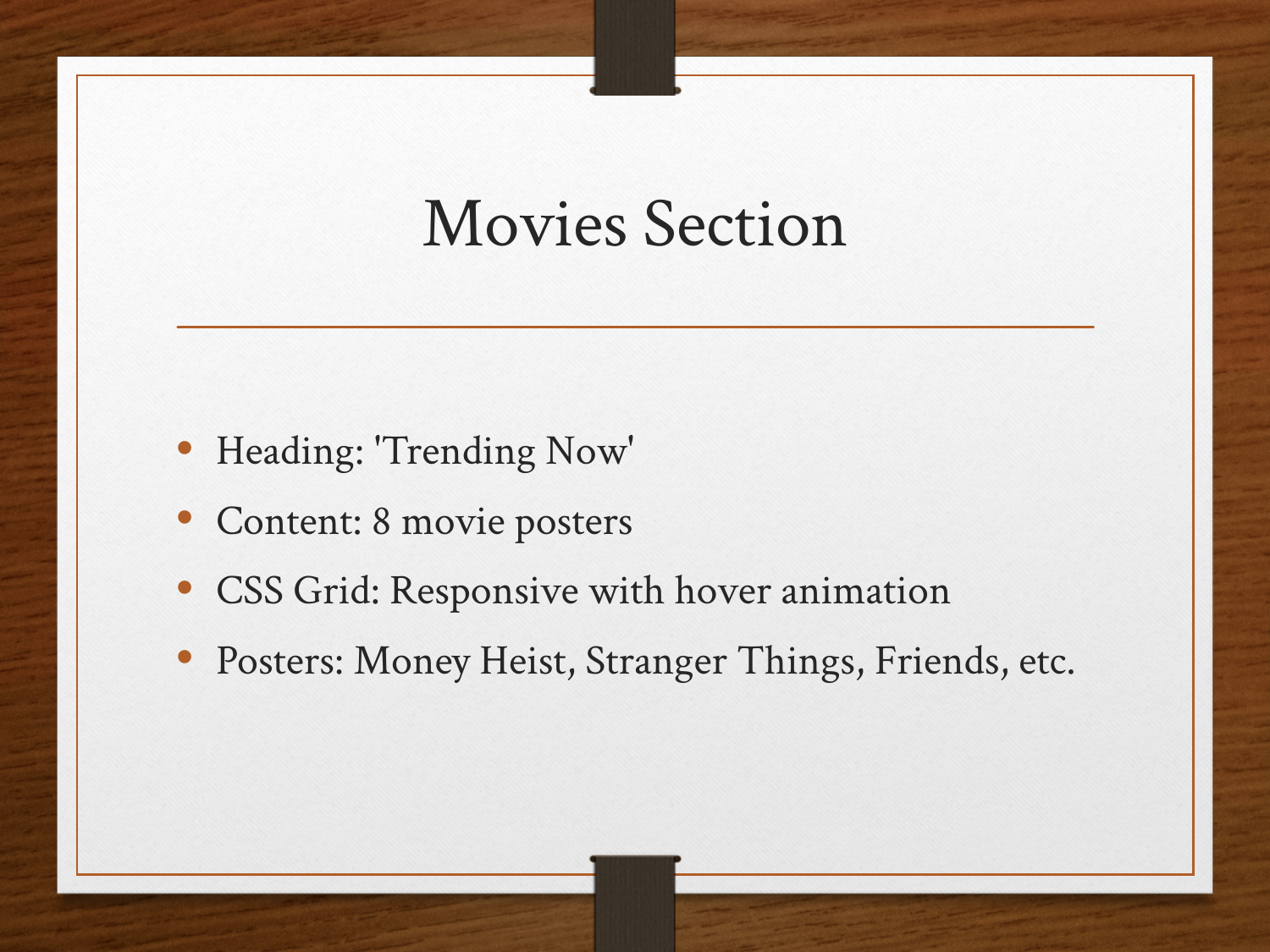

# Movies Section

Heading: 'Trending Now'
Content: 8 movie posters
CSS Grid: Responsive with hover animation
Posters: Money Heist, Stranger Things, Friends, etc.